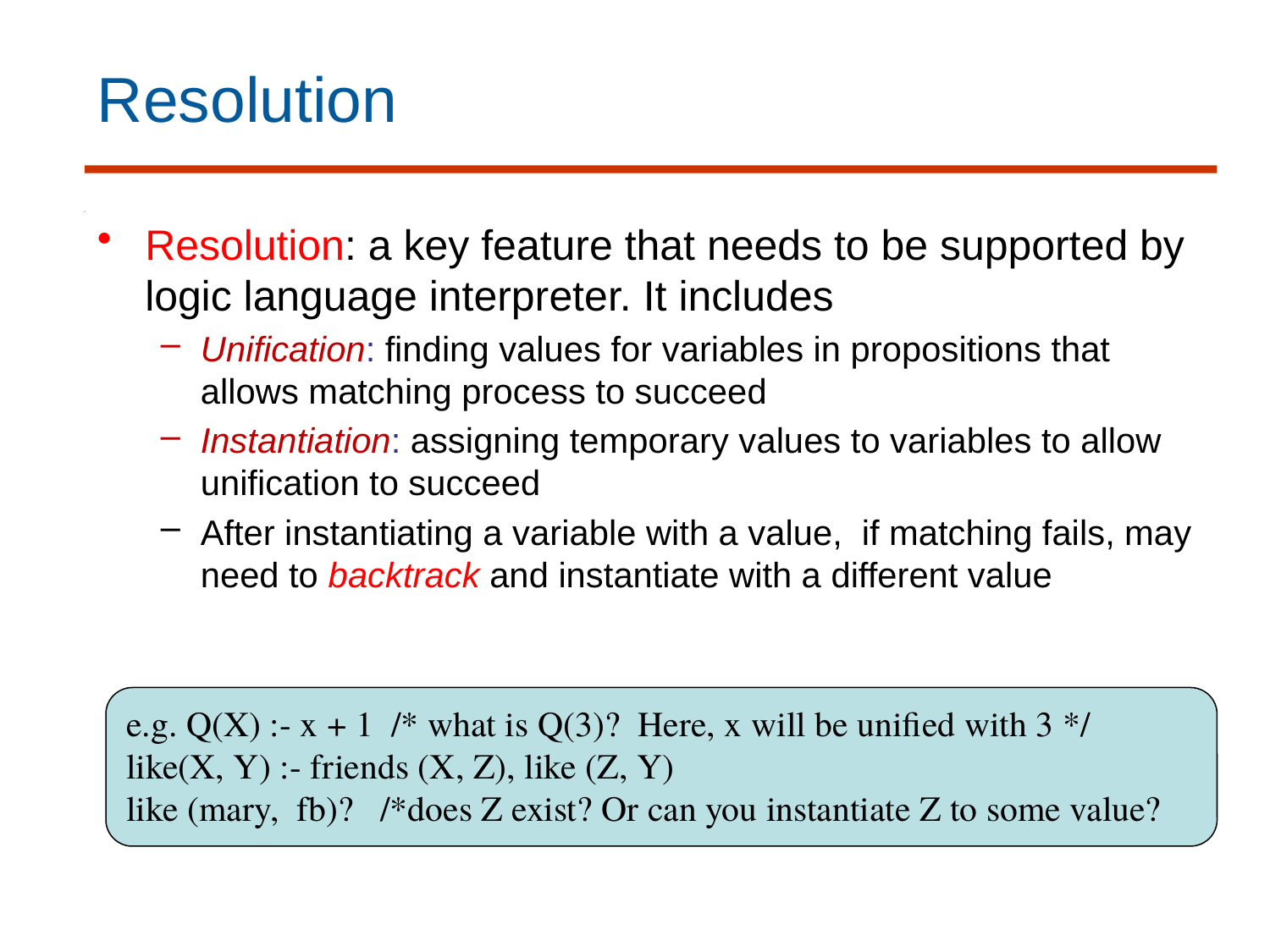

# Resolution
Resolution: a key feature that needs to be supported by logic language interpreter. It includes
Unification: finding values for variables in propositions that allows matching process to succeed
Instantiation: assigning temporary values to variables to allow unification to succeed
After instantiating a variable with a value,  if matching fails, may need to backtrack and instantiate with a different value
e.g. Q(X) :- x + 1  /* what is Q(3)?  Here, x will be unified with 3 */
like(X, Y) :- friends (X, Z), like (Z, Y)
like (mary,  fb)?   /*does Z exist? Or can you instantiate Z to some value?